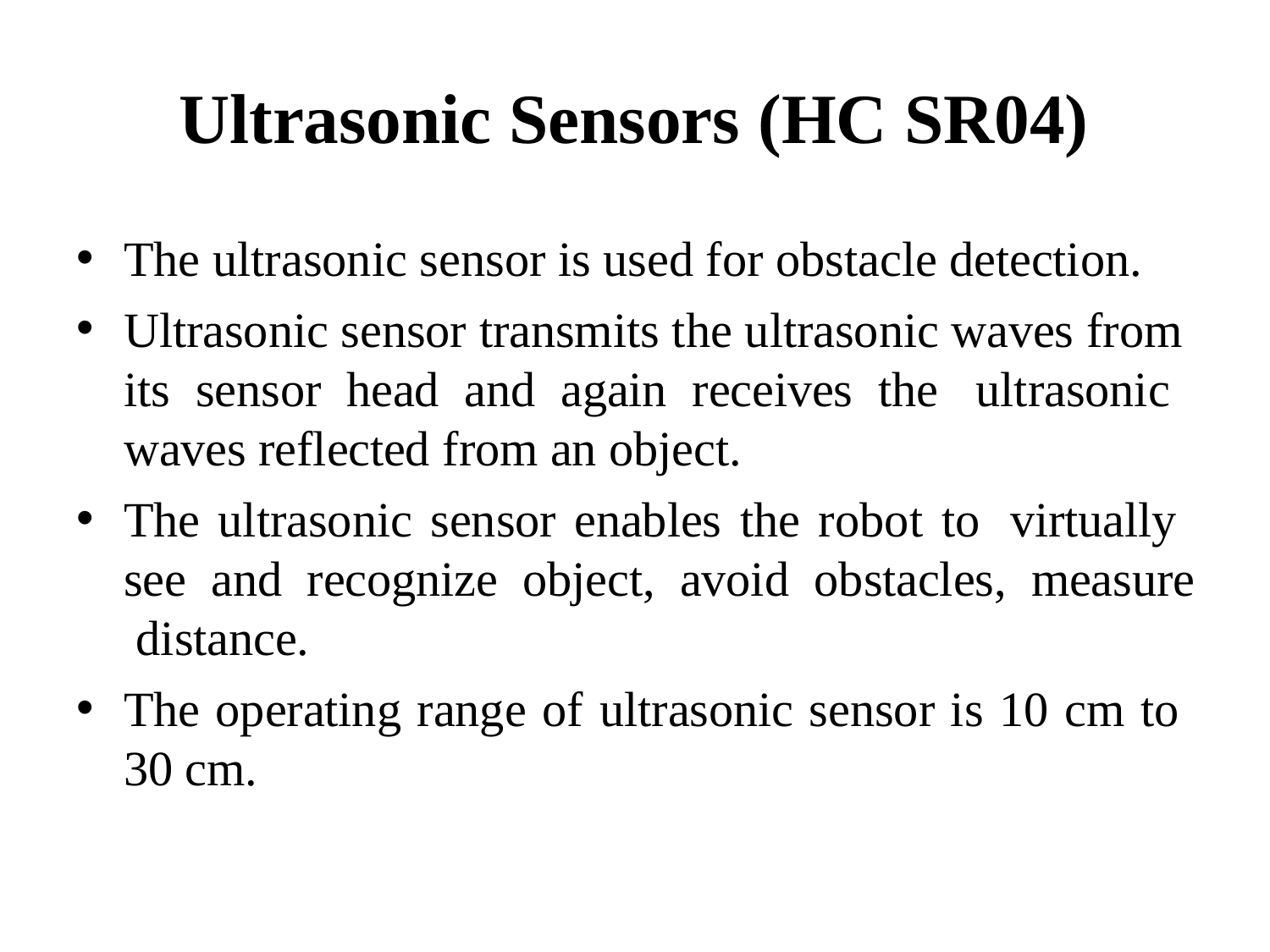

# Ultrasonic Sensors (HC SR04)
The ultrasonic sensor is used for obstacle detection.
Ultrasonic sensor transmits the ultrasonic waves from  its sensor head and again receives the ultrasonic  waves reflected from an object.
The ultrasonic sensor enables the robot to virtually  see and recognize object, avoid obstacles, measure  distance.
The operating range of ultrasonic sensor is 10 cm to  30 cm.